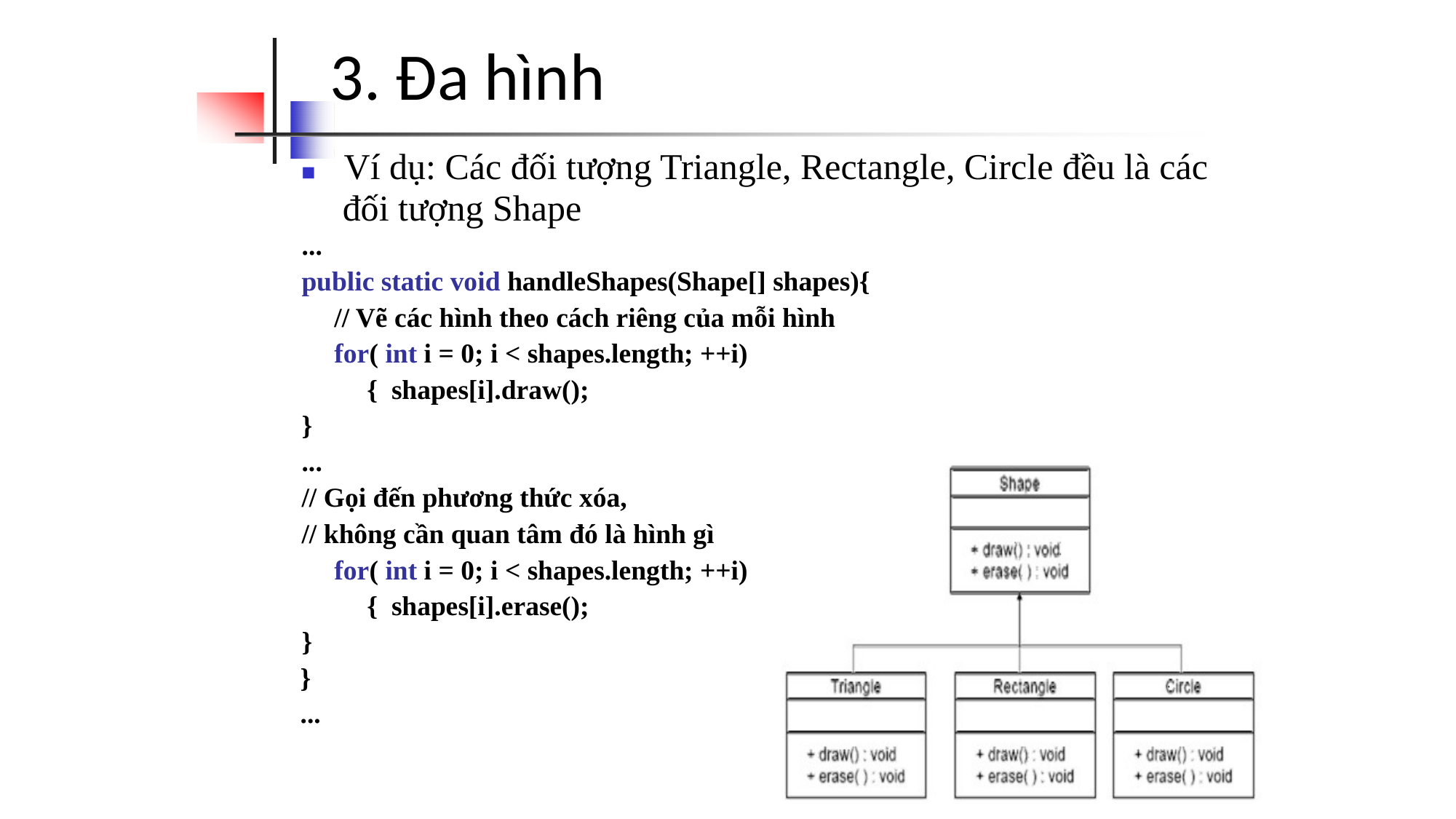

# 3. Đa hình

◼	Ví dụ: Các đối tượng Triangle, Rectangle, Circle đều là các
đối tượng Shape
...
public static void handleShapes(Shape[] shapes){
// Vẽ các hình theo cách riêng của mỗi hình
for( int i = 0; i < shapes.length; ++i) {  shapes[i].draw();
}
...
// Gọi đến phương thức xóa,
// không cần quan tâm đó là hình gì
for( int i = 0; i < shapes.length; ++i) {  shapes[i].erase();
}
}
...
30